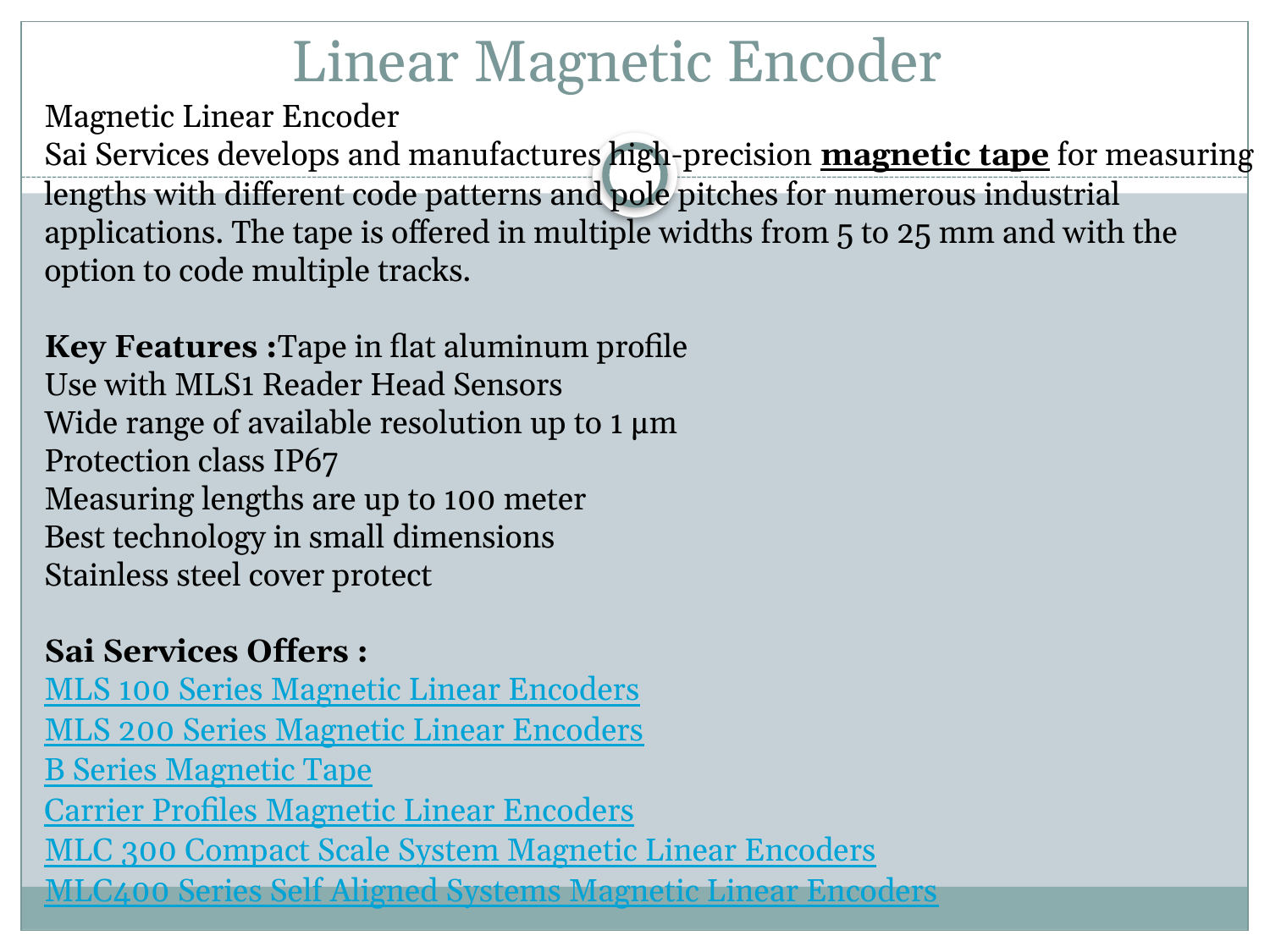

# Linear Magnetic Encoder
Magnetic Linear Encoder
Sai Services develops and manufactures high-precision magnetic tape for measuring lengths with different code patterns and pole pitches for numerous industrial applications. The tape is offered in multiple widths from 5 to 25 mm and with the option to code multiple tracks.

Key Features :Tape in flat aluminum profile
Use with MLS1 Reader Head Sensors
Wide range of available resolution up to 1 µm
Protection class IP67
Measuring lengths are up to 100 meter
Best technology in small dimensions
Stainless steel cover protect

Sai Services Offers :
MLS 100 Series Magnetic Linear Encoders
MLS 200 Series Magnetic Linear Encoders
B Series Magnetic Tape
Carrier Profiles Magnetic Linear Encoders
MLC 300 Compact Scale System Magnetic Linear Encoders
MLC400 Series Self Aligned Systems Magnetic Linear Encoders